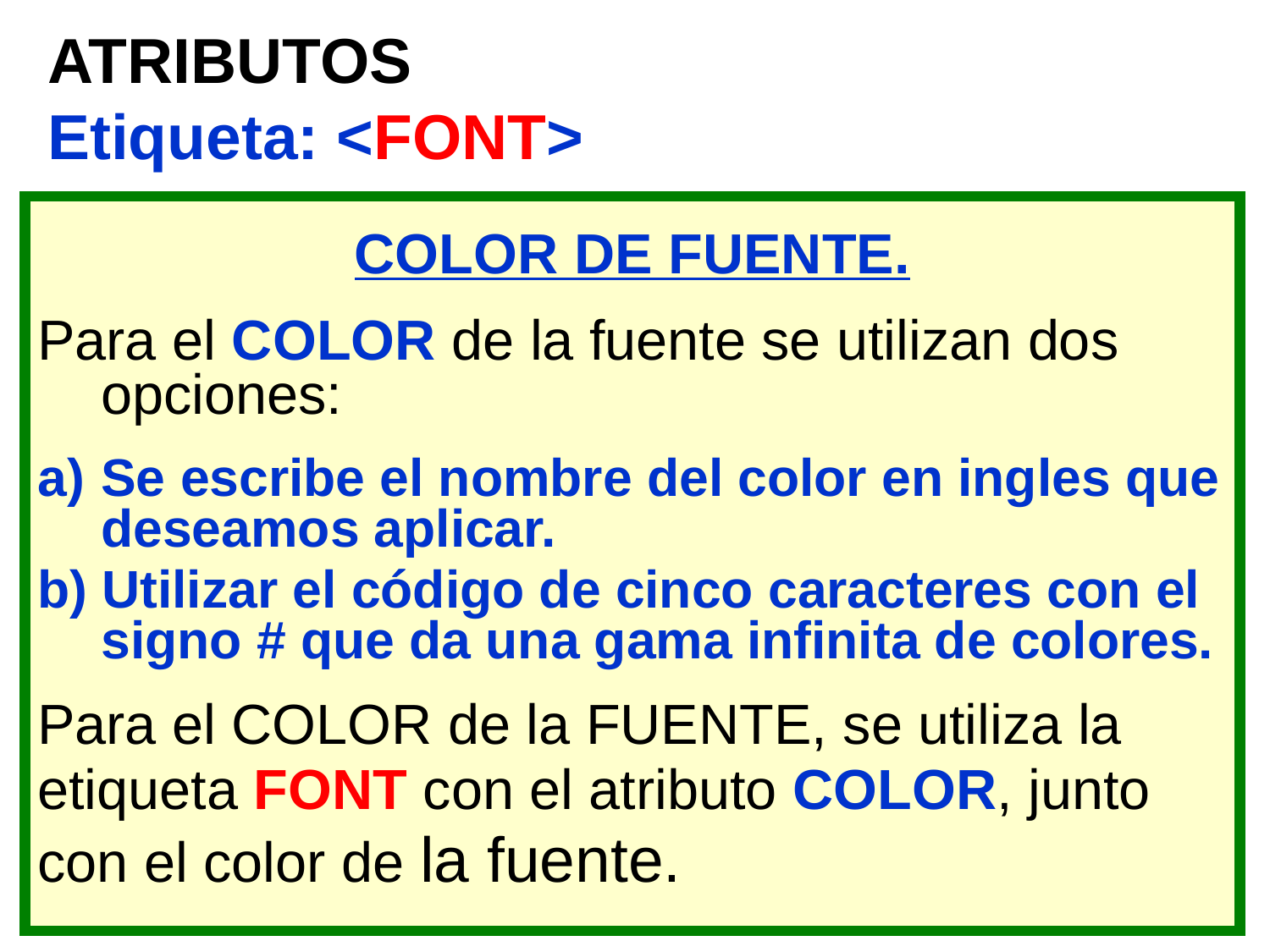

# ATRIBUTOS Etiqueta: <FONT>

COLOR DE FUENTE.

Para el COLOR de la fuente se utilizan dos opciones:

Se escribe el nombre del color en ingles que deseamos aplicar.
b) Utilizar el código de cinco caracteres con el signo # que da una gama infinita de colores.

Para el COLOR de la FUENTE, se utiliza la
etiqueta FONT con el atributo COLOR, junto
con el color de la fuente.